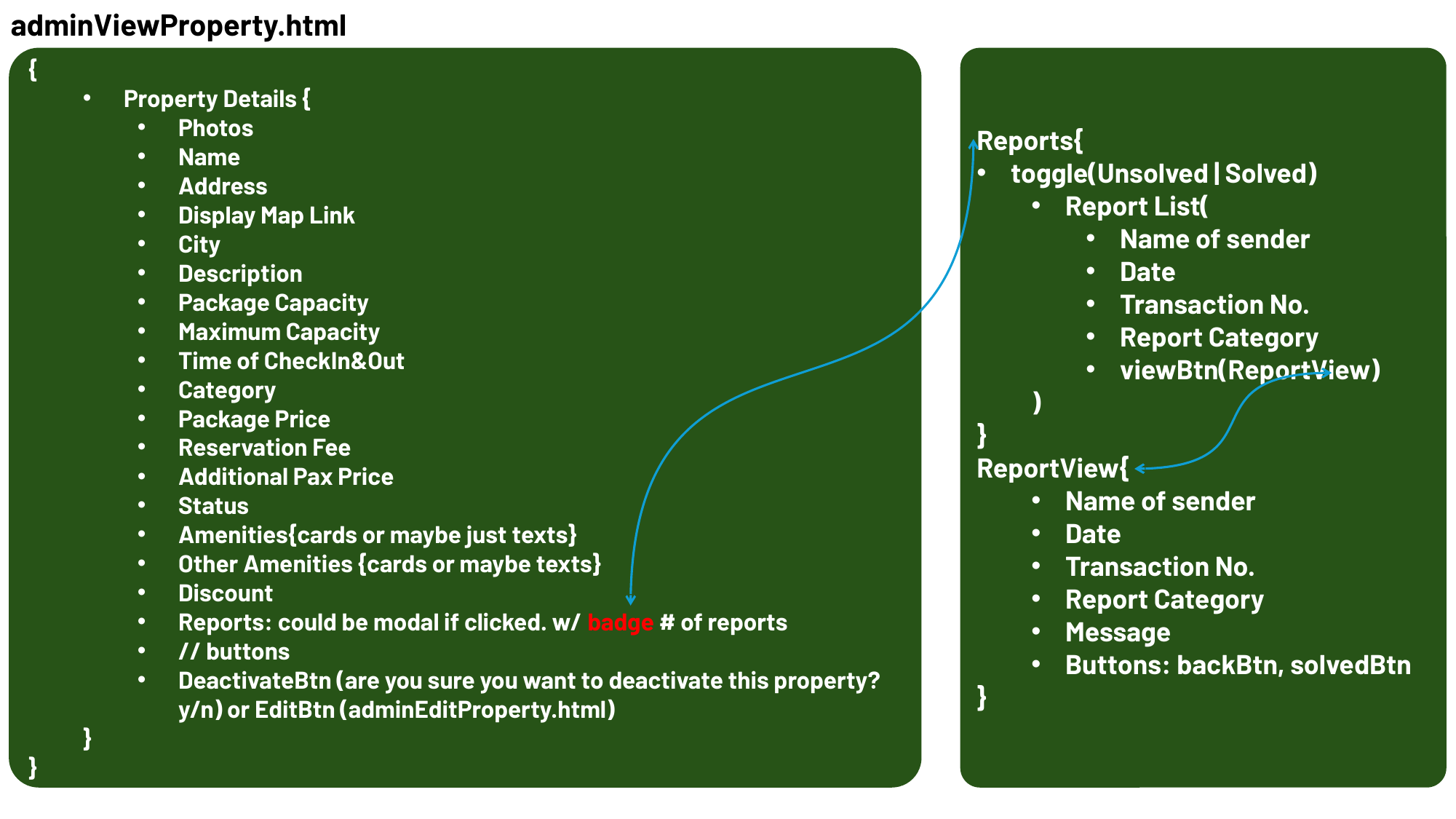

adminViewProperty.html
{
Property Details {
Photos
Name
Address
Display Map Link
City
Description
Package Capacity
Maximum Capacity
Time of CheckIn&Out
Category
Package Price
Reservation Fee
Additional Pax Price
Status
Amenities{cards or maybe just texts}
Other Amenities {cards or maybe texts}
Discount
Reports: could be modal if clicked. w/ badge # of reports
// buttons
DeactivateBtn (are you sure you want to deactivate this property? y/n) or EditBtn (adminEditProperty.html)
}
}
Reports{
toggle(Unsolved | Solved)
Report List(
Name of sender
Date
Transaction No.
Report Category
viewBtn(ReportView)
)
}
ReportView{
Name of sender
Date
Transaction No.
Report Category
Message
Buttons: backBtn, solvedBtn
}